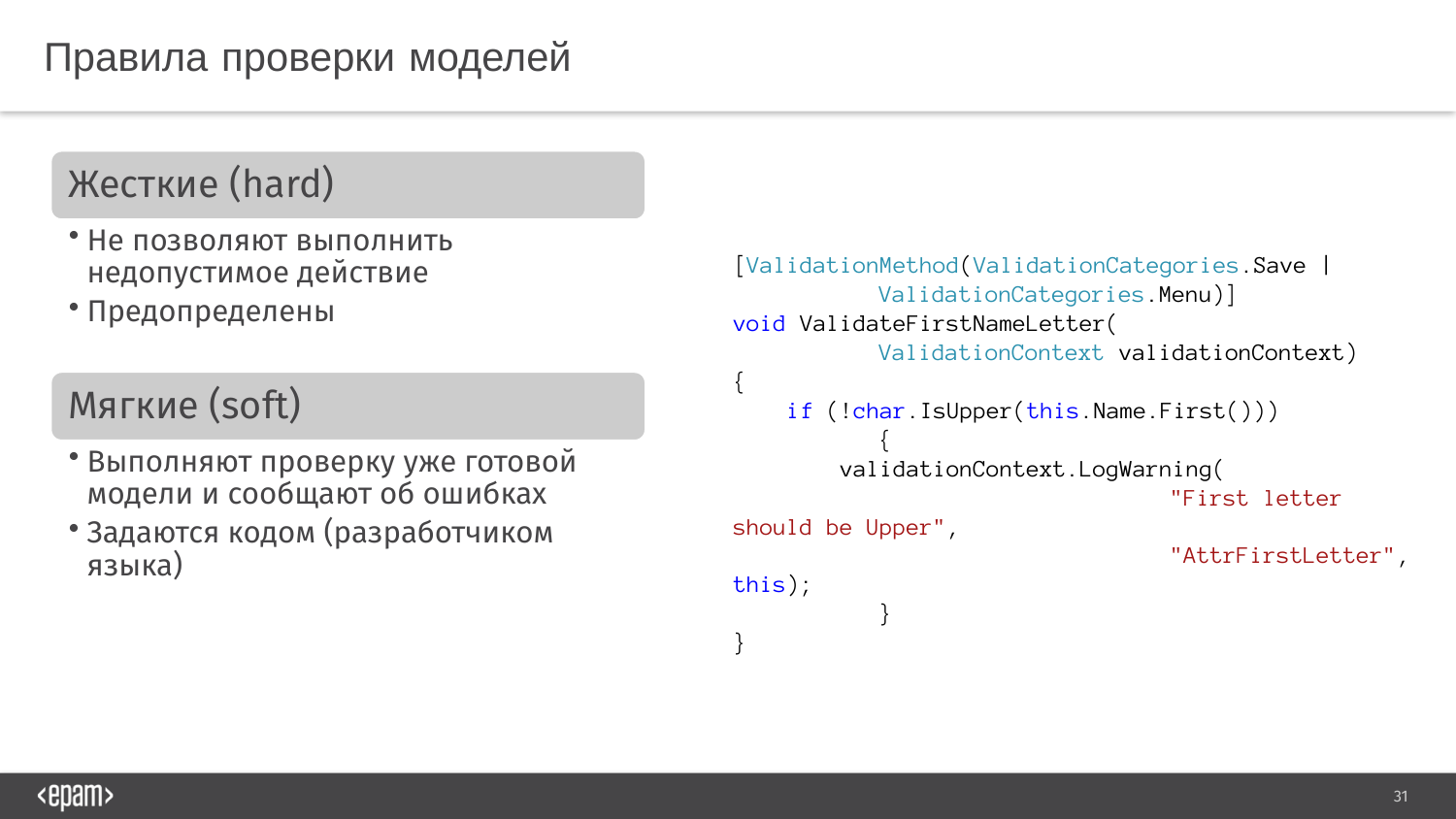

Правила проверки моделей
Жесткие (hard)
Не позволяют выполнить недопустимое действие
Предопределены

Мягкие (soft)
Выполняют проверку уже готовой модели и сообщают об ошибках
Задаются кодом (разработчиком языка)
[ValidationMethod(ValidationCategories.Save | 	ValidationCategories.Menu)]
void ValidateFirstNameLetter(
	ValidationContext validationContext)
{
    if (!char.IsUpper(this.Name.First()))
	{
        validationContext.LogWarning(
			"First letter should be Upper",
			"AttrFirstLetter", this);
	}
}